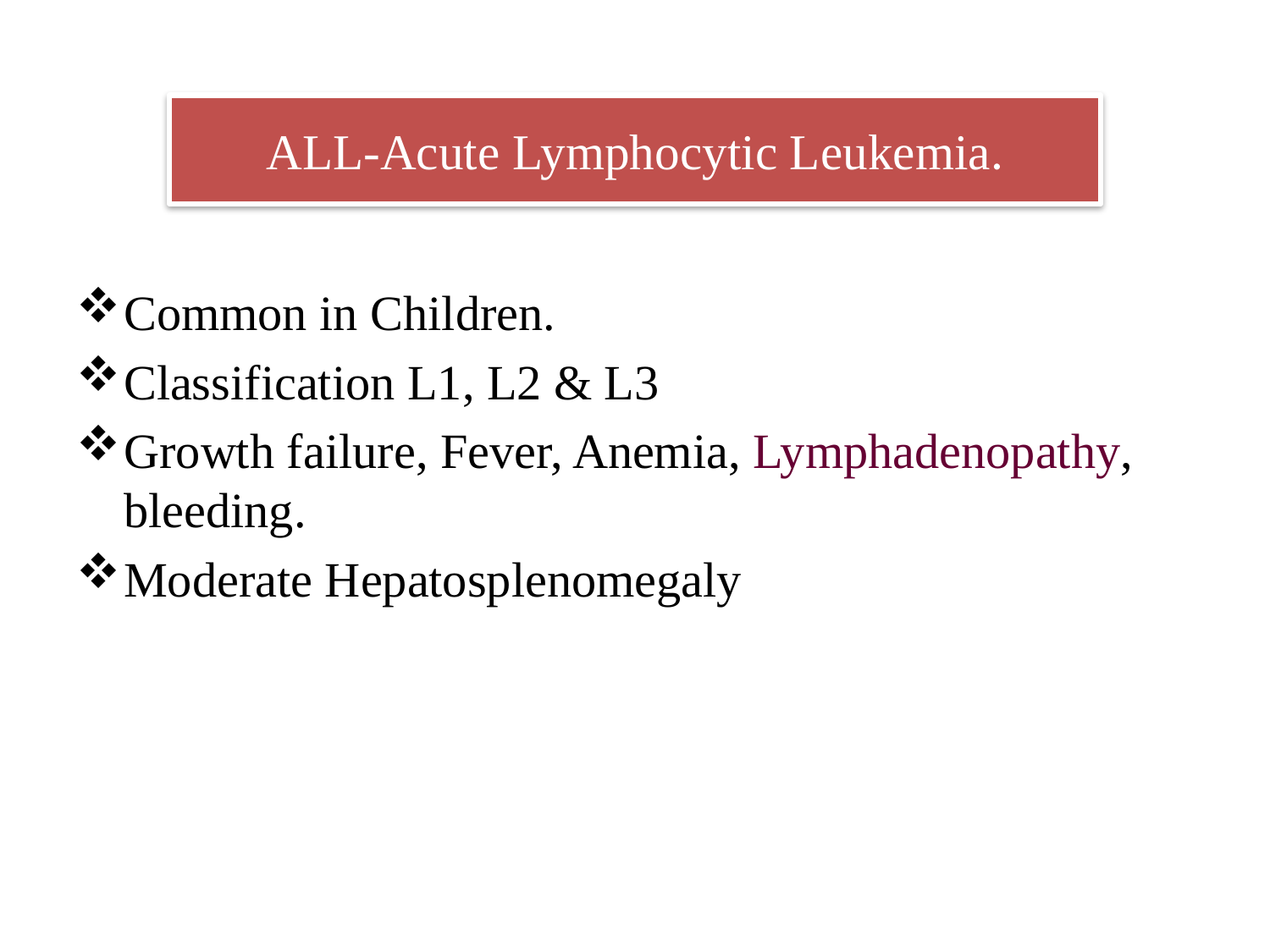

# ALL-Acute Lymphocytic Leukemia.
Common in Children.
Classification L1, L2 & L3
Growth failure, Fever, Anemia, Lymphadenopathy, bleeding.
Moderate Hepatosplenomegaly